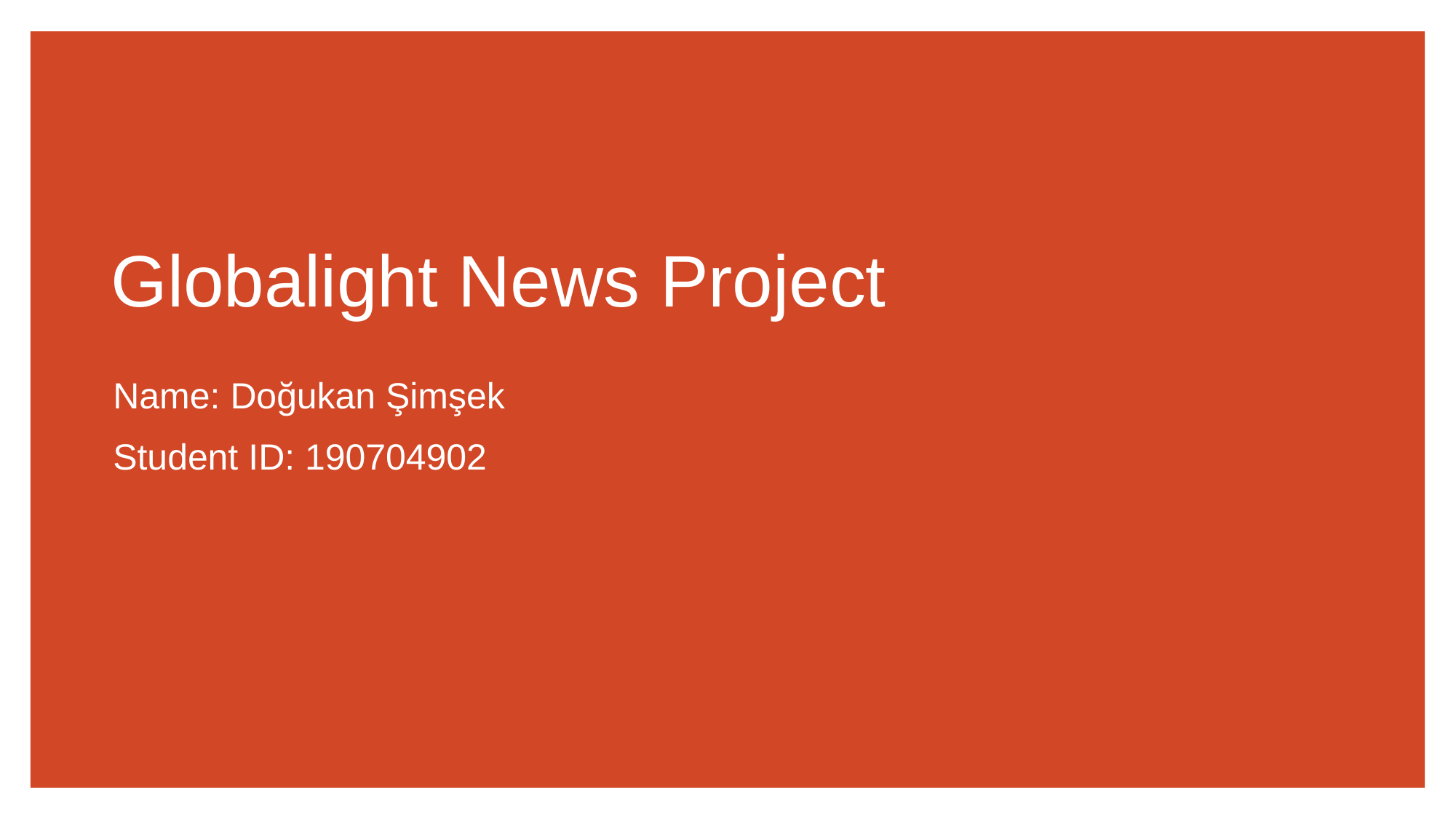

# Globalight News Project
Name: Doğukan Şimşek
Student ID: 190704902